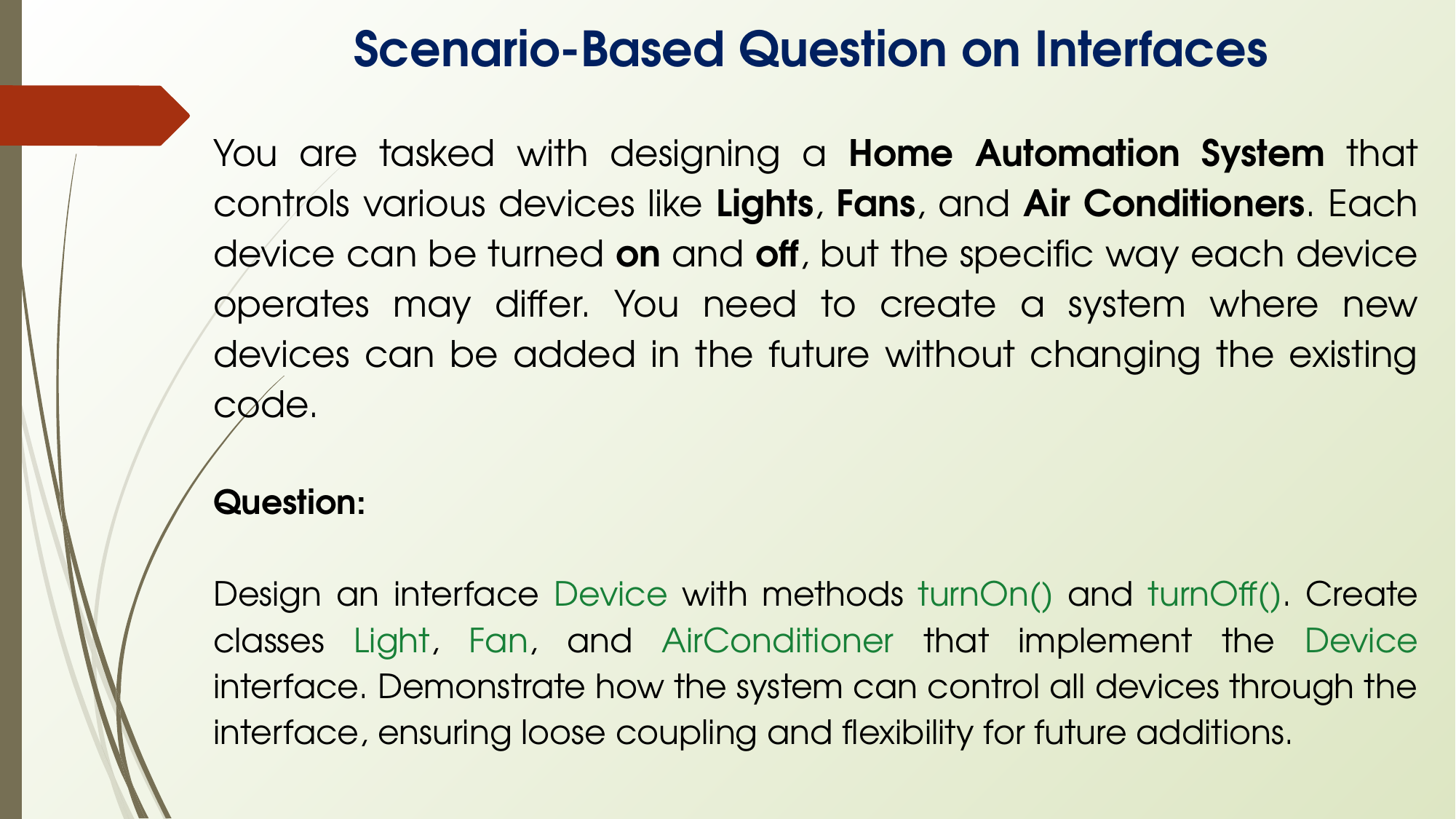

Scenario-Based Question on Interfaces

You are tasked with designing a Home Automation System that controls various devices like Lights, Fans, and Air Conditioners. Each device can be turned on and off, but the specific way each device operates may differ. You need to create a system where new devices can be added in the future without changing the existing code.

Question:

Design an interface Device with methods turnOn() and turnOff(). Create classes Light, Fan, and AirConditioner that implement the Device interface. Demonstrate how the system can control all devices through the interface, ensuring loose coupling and flexibility for future additions.